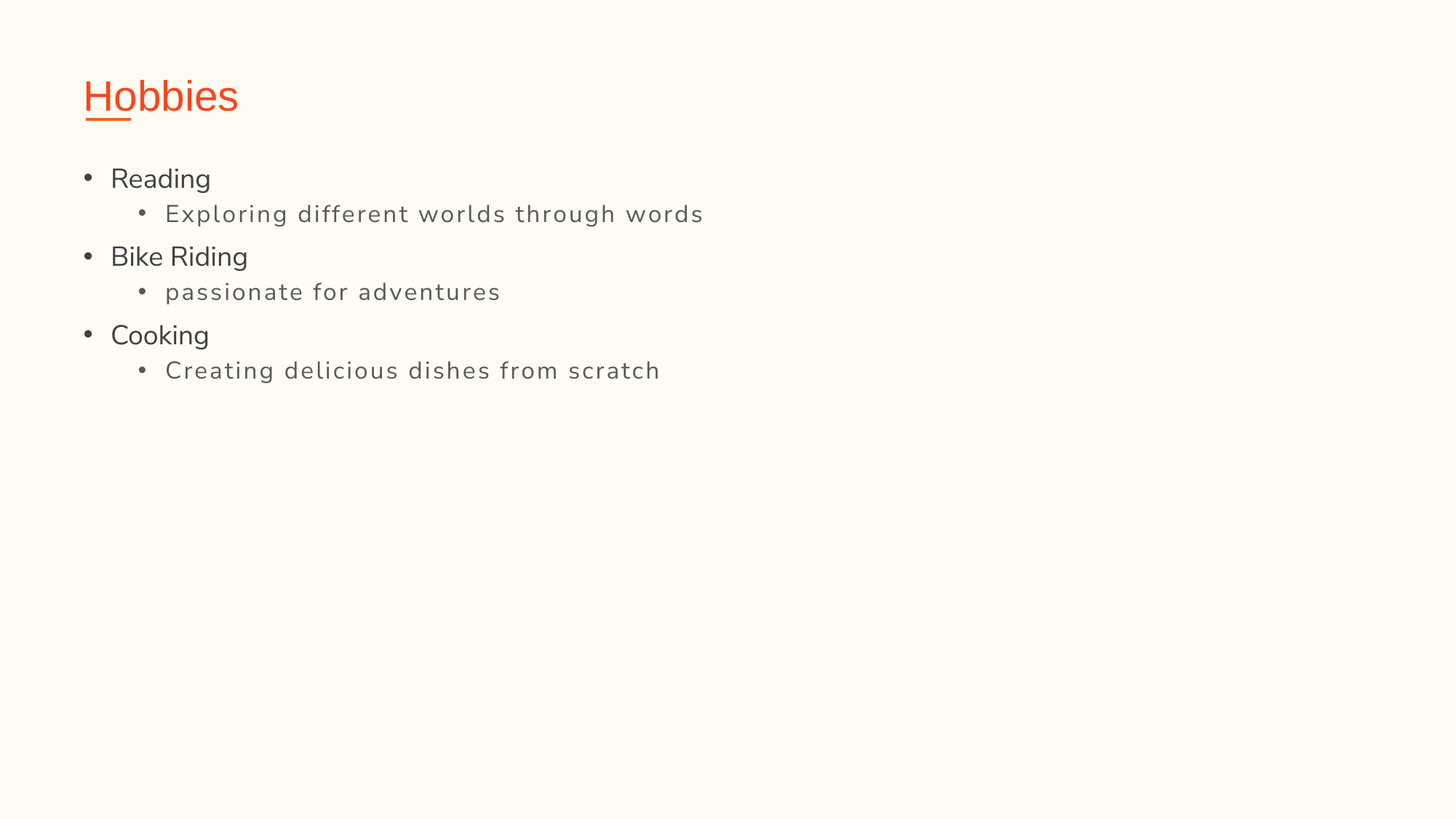

Hobbies
Reading
Exploring different worlds through words
Bike Riding
passionate for adventures
Cooking
Creating delicious dishes from scratch